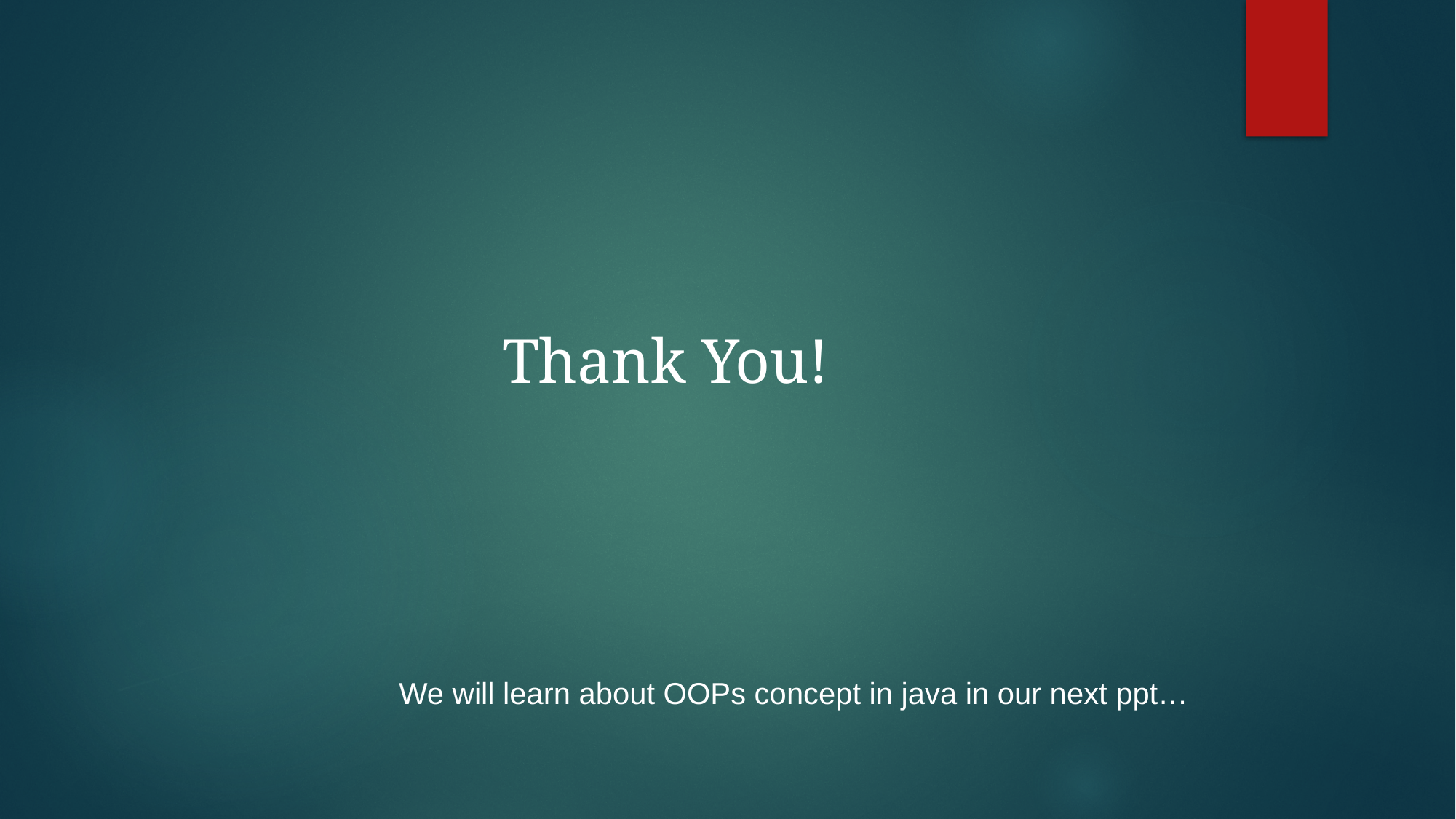

Thank You!

We will learn about OOPs concept in java in our next ppt…